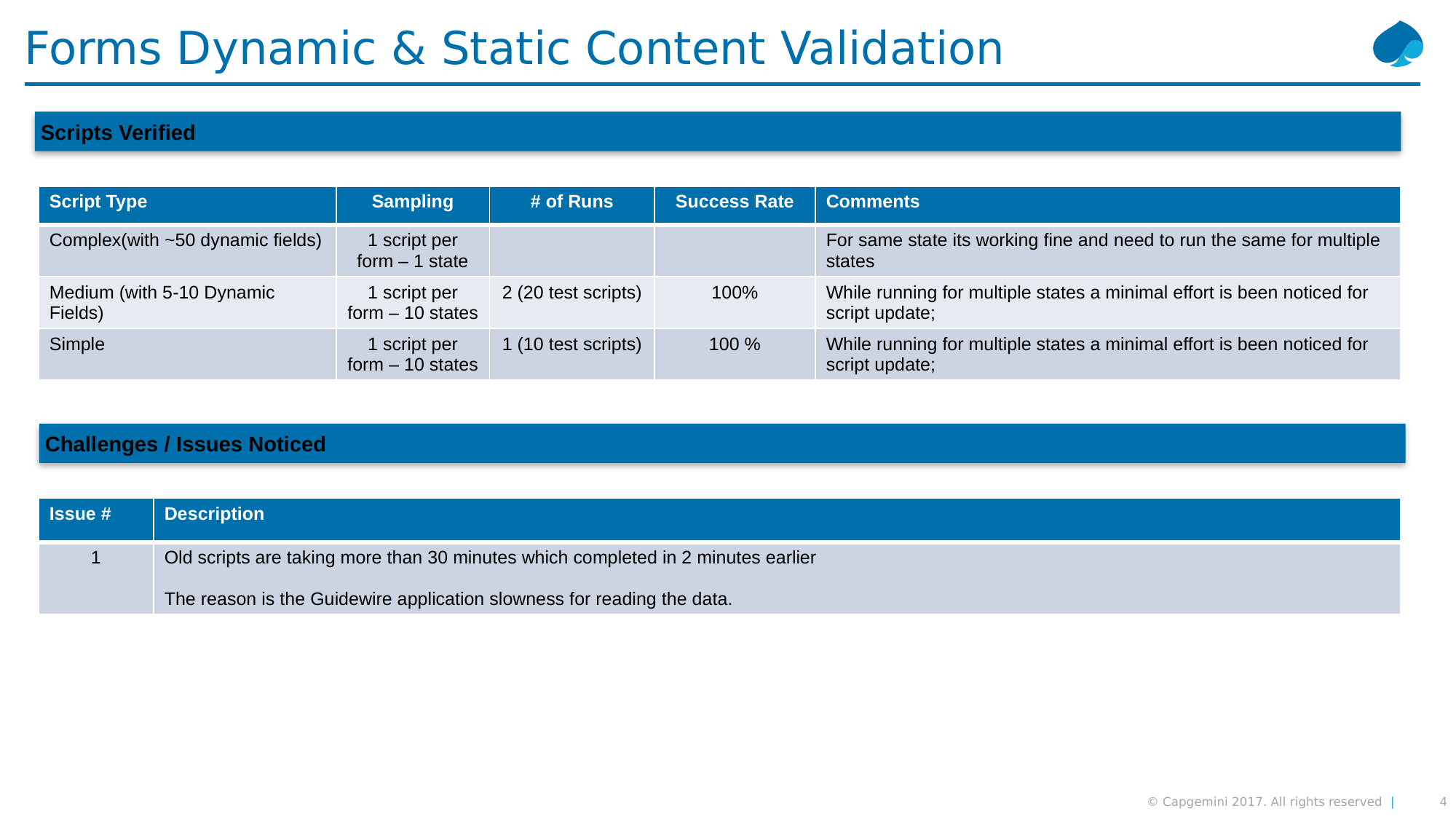

# Forms Dynamic & Static Content Validation
Scripts Verified

| Script Type | Sampling | # of Runs | Success Rate | Comments |
| --- | --- | --- | --- | --- |
| Complex(with ~50 dynamic fields) | 1 script per form – 1 state |  |  | For same state its working fine and need to run the same for multiple states |
| Medium (with 5-10 Dynamic Fields) | 1 script per form – 10 states | 2 (20 test scripts) | 100% | While running for multiple states a minimal effort is been noticed for script update; |
| Simple | 1 script per form – 10 states | 1 (10 test scripts) | 100 % | While running for multiple states a minimal effort is been noticed for script update; |
Challenges / Issues Noticed
| Issue # | Description |
| --- | --- |
| 1 | Old scripts are taking more than 30 minutes which completed in 2 minutes earlier The reason is the Guidewire application slowness for reading the data. |